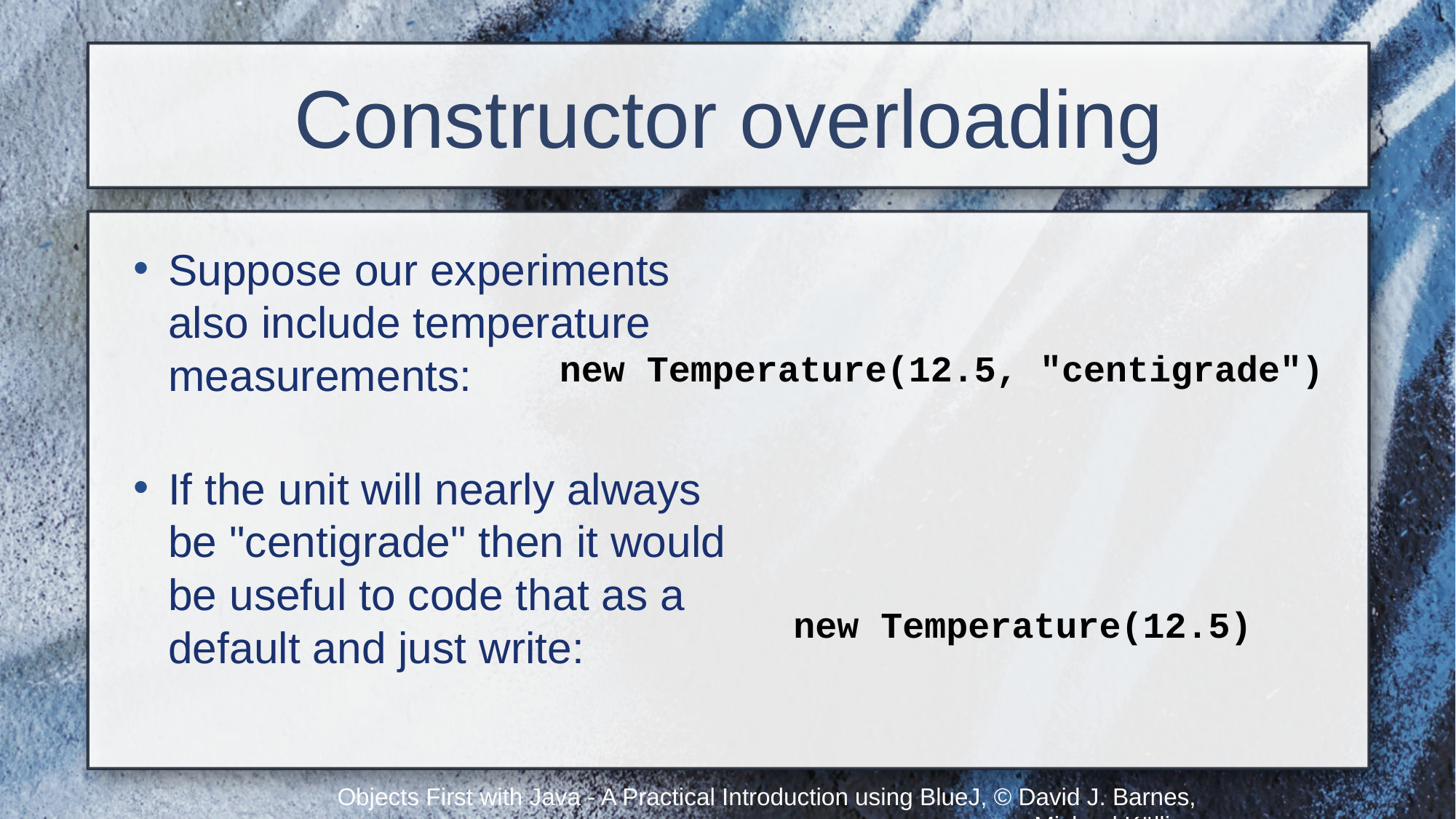

# Constructor overloading
Suppose our experiments also include temperature measurements:
If the unit will nearly always be "centigrade" then it would be useful to code that as a default and just write:
new Temperature(12.5, "centigrade")

new Temperature(12.5)